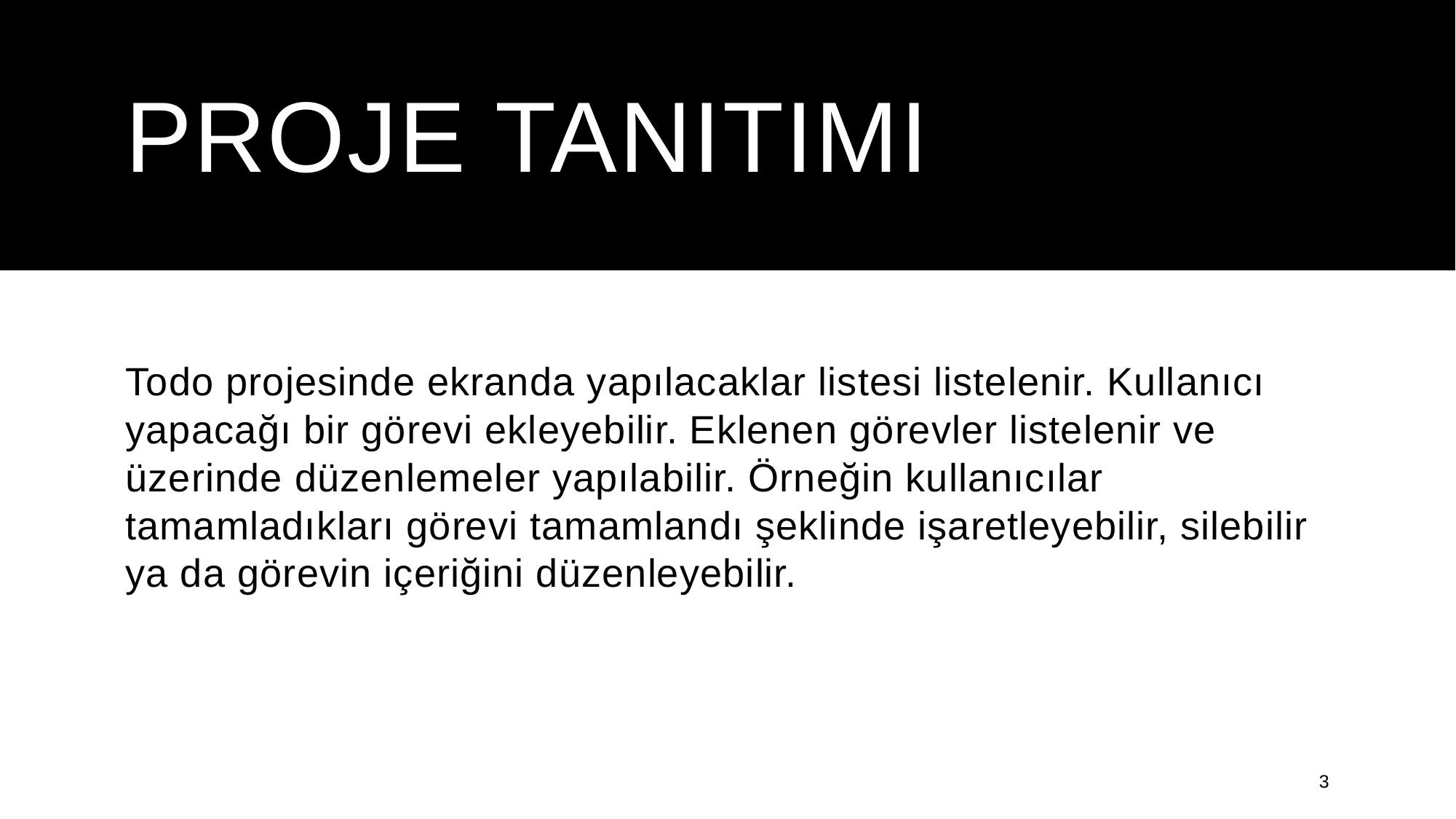

# Proje tanıtımı
Todo projesinde ekranda yapılacaklar listesi listelenir. Kullanıcı yapacağı bir görevi ekleyebilir. Eklenen görevler listelenir ve üzerinde düzenlemeler yapılabilir. Örneğin kullanıcılar tamamladıkları görevi tamamlandı şeklinde işaretleyebilir, silebilir ya da görevin içeriğini düzenleyebilir.
3